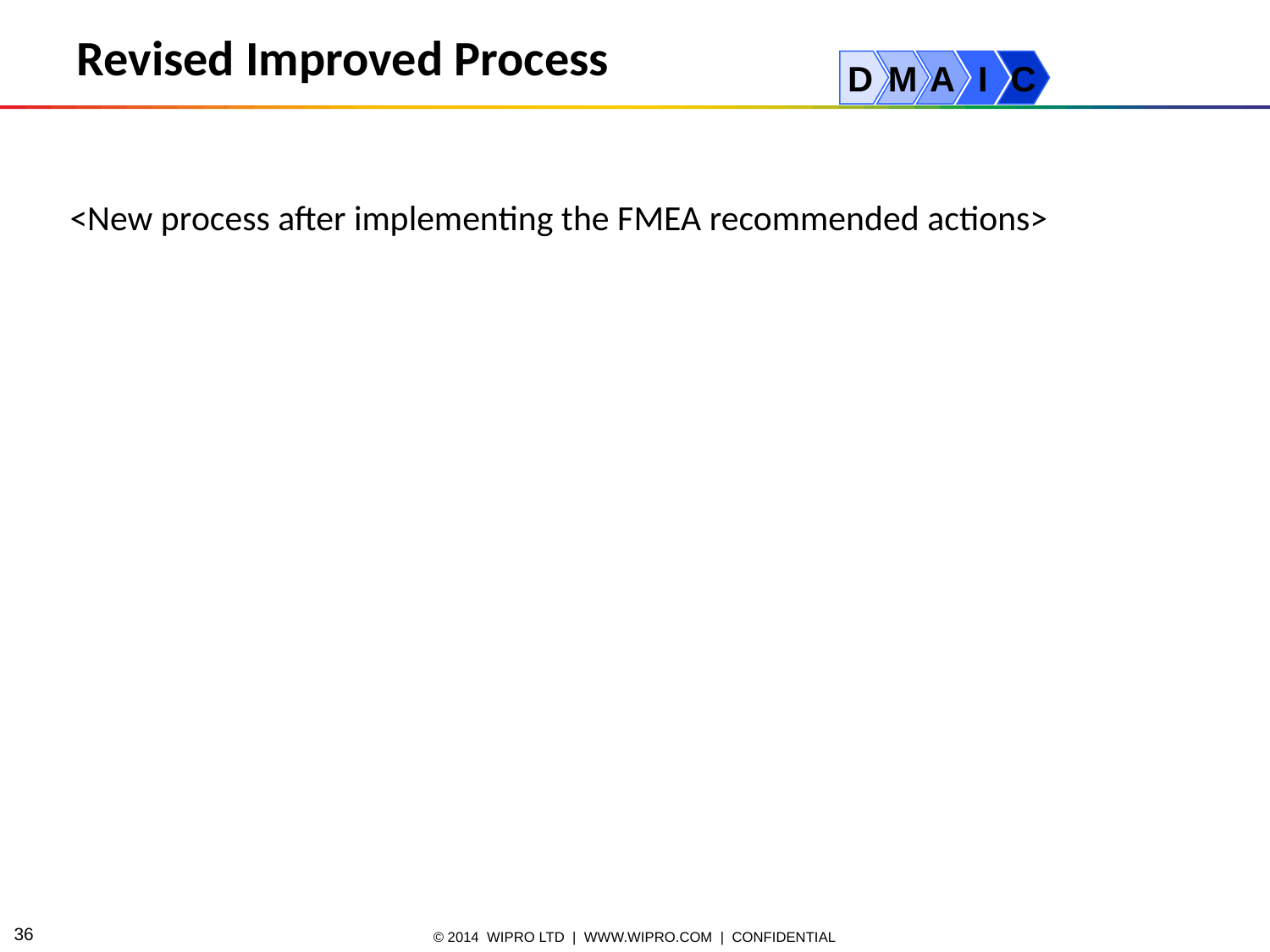

Revised Improved Process
D
M
A
I
C
<New process after implementing the FMEA recommended actions>